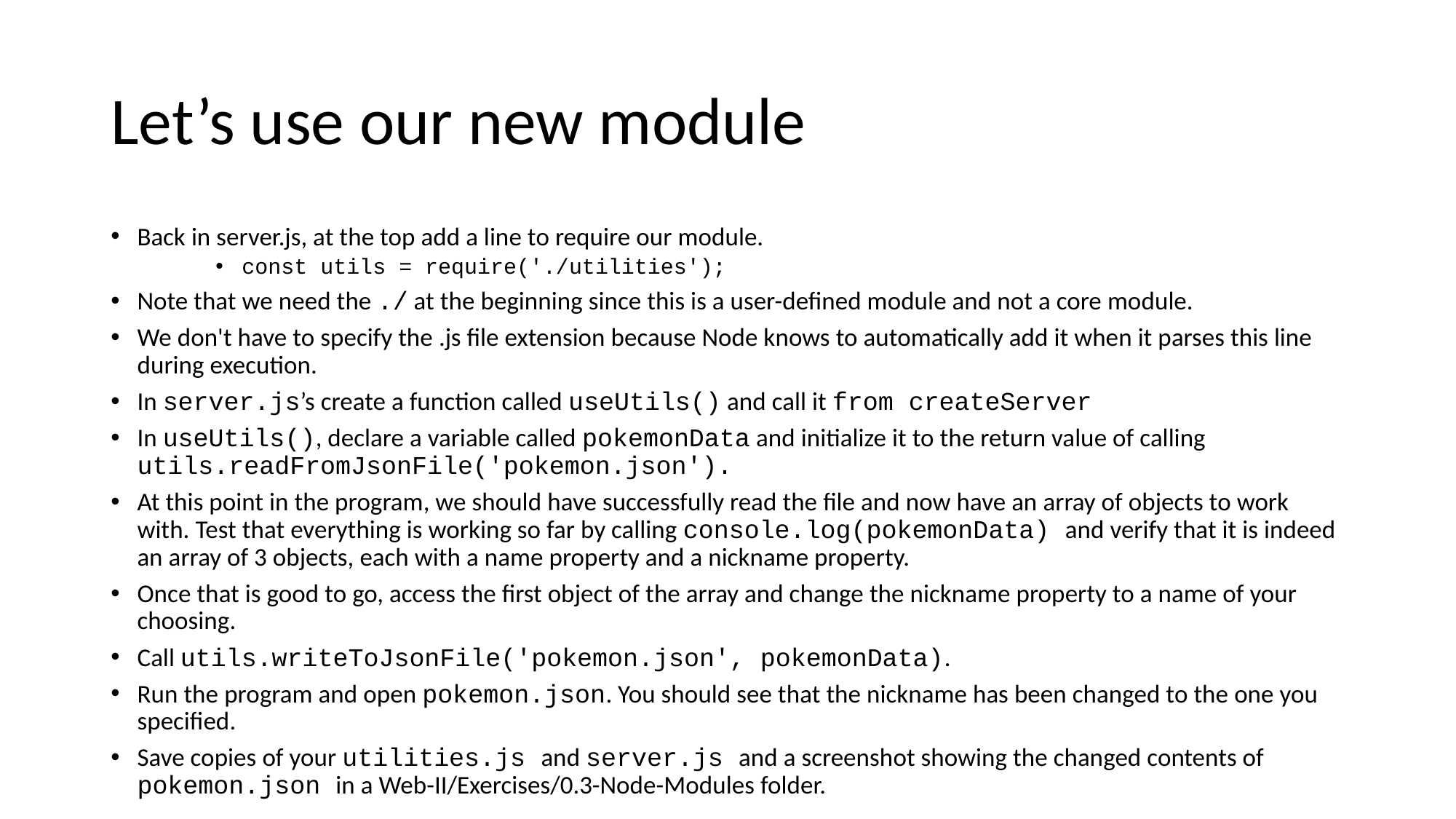

# Let’s use our new module
Back in server.js, at the top add a line to require our module.
const utils = require('./utilities');
Note that we need the ./ at the beginning since this is a user-defined module and not a core module.
We don't have to specify the .js file extension because Node knows to automatically add it when it parses this line during execution.
In server.js’s create a function called useUtils() and call it from createServer
In useUtils(), declare a variable called pokemonData and initialize it to the return value of calling utils.readFromJsonFile('pokemon.json').
At this point in the program, we should have successfully read the file and now have an array of objects to work with. Test that everything is working so far by calling console.log(pokemonData) and verify that it is indeed an array of 3 objects, each with a name property and a nickname property.
Once that is good to go, access the first object of the array and change the nickname property to a name of your choosing.
Call utils.writeToJsonFile('pokemon.json', pokemonData).
Run the program and open pokemon.json. You should see that the nickname has been changed to the one you specified.
Save copies of your utilities.js and server.js and a screenshot showing the changed contents of pokemon.json in a Web-II/Exercises/0.3-Node-Modules folder.